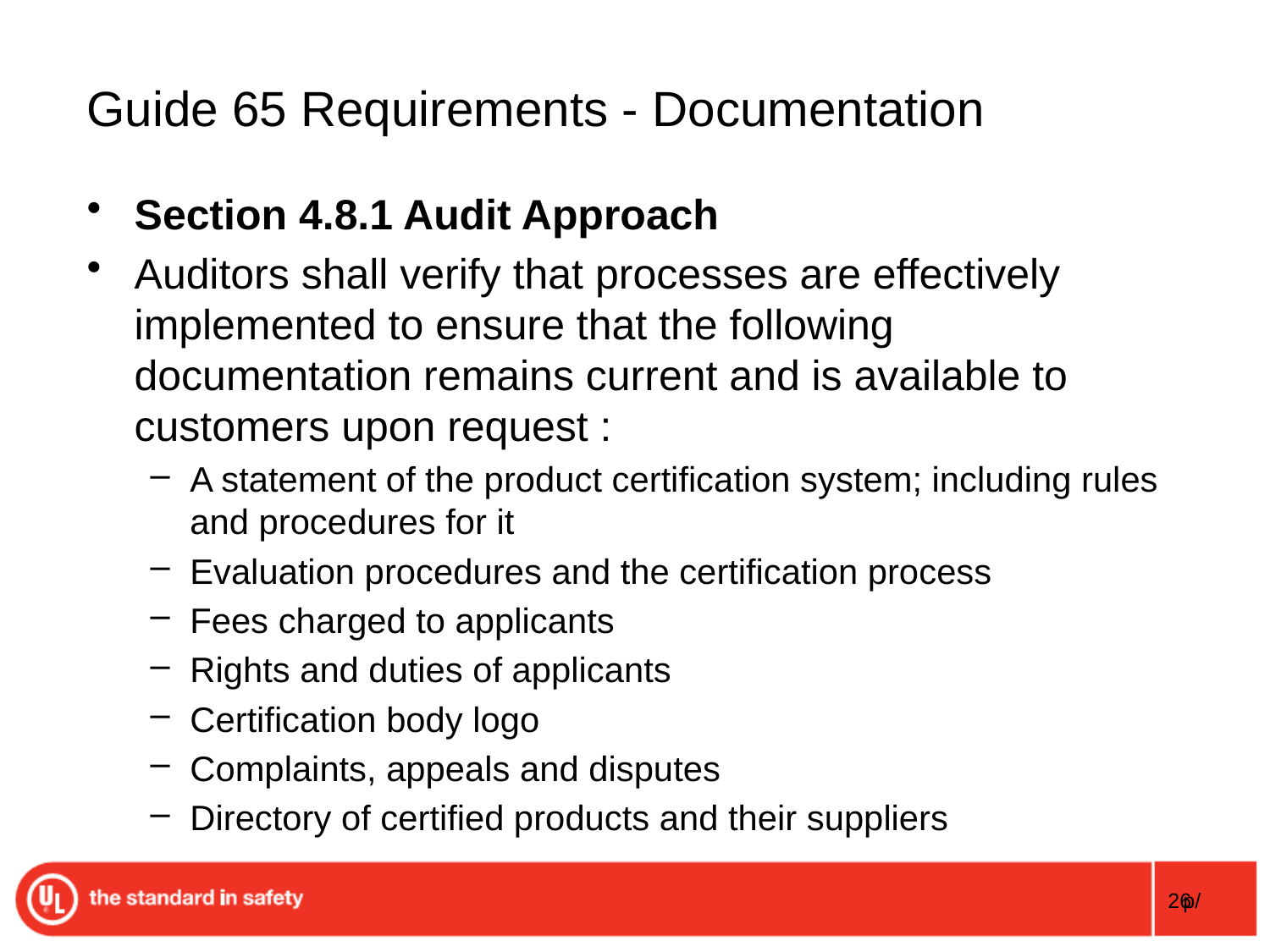

# Guide 65 Requirements - Documentation
Section 4.8.1 Audit Approach
Auditors shall verify that processes are effectively implemented to ensure that the following documentation remains current and is available to customers upon request :
A statement of the product certification system; including rules and procedures for it
Evaluation procedures and the certification process
Fees charged to applicants
Rights and duties of applicants
Certification body logo
Complaints, appeals and disputes
Directory of certified products and their suppliers